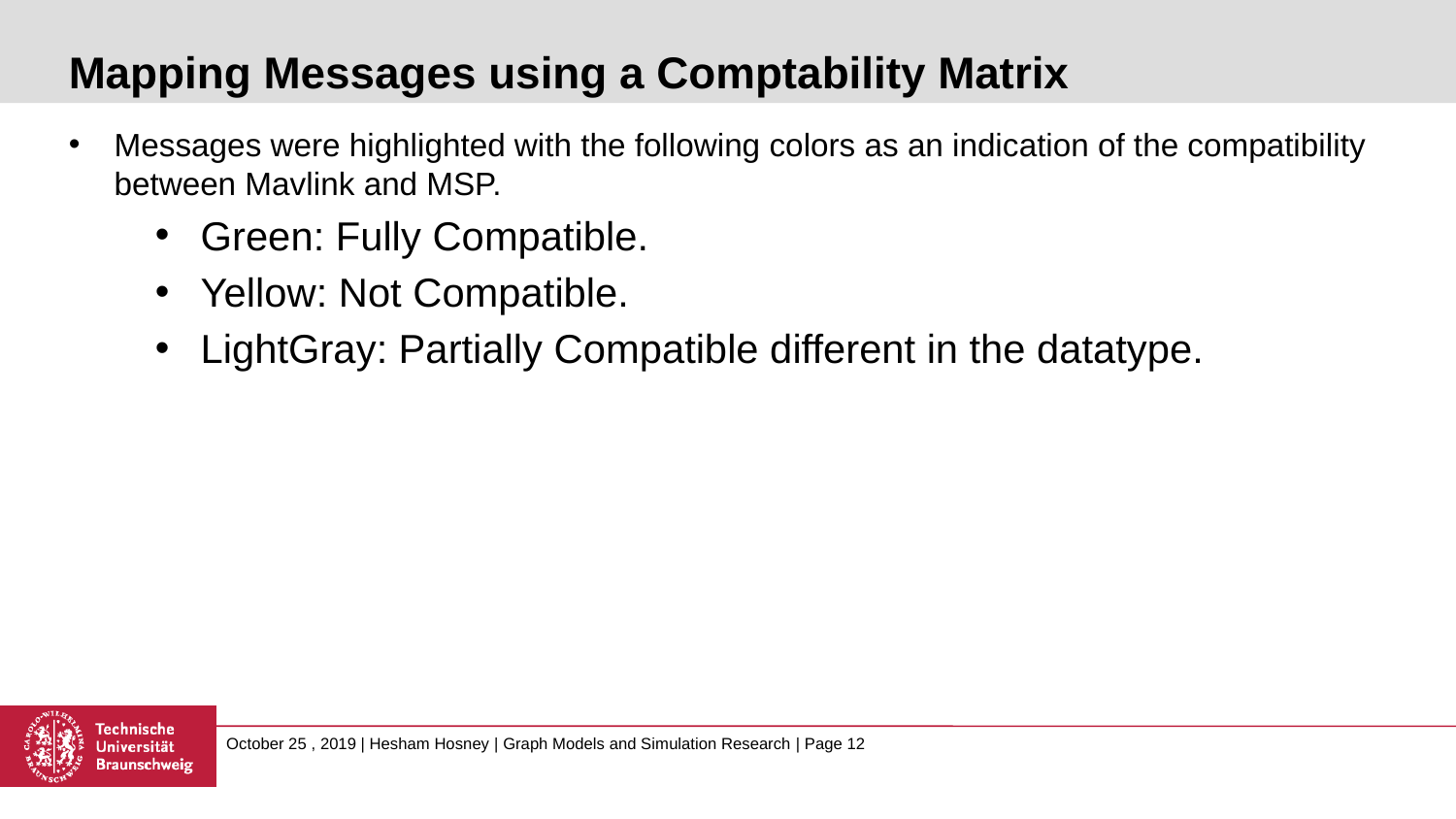

# Mapping Messages using a Comptability Matrix
Messages were highlighted with the following colors as an indication of the compatibility between Mavlink and MSP.
Green: Fully Compatible.
Yellow: Not Compatible.
LightGray: Partially Compatible different in the datatype.